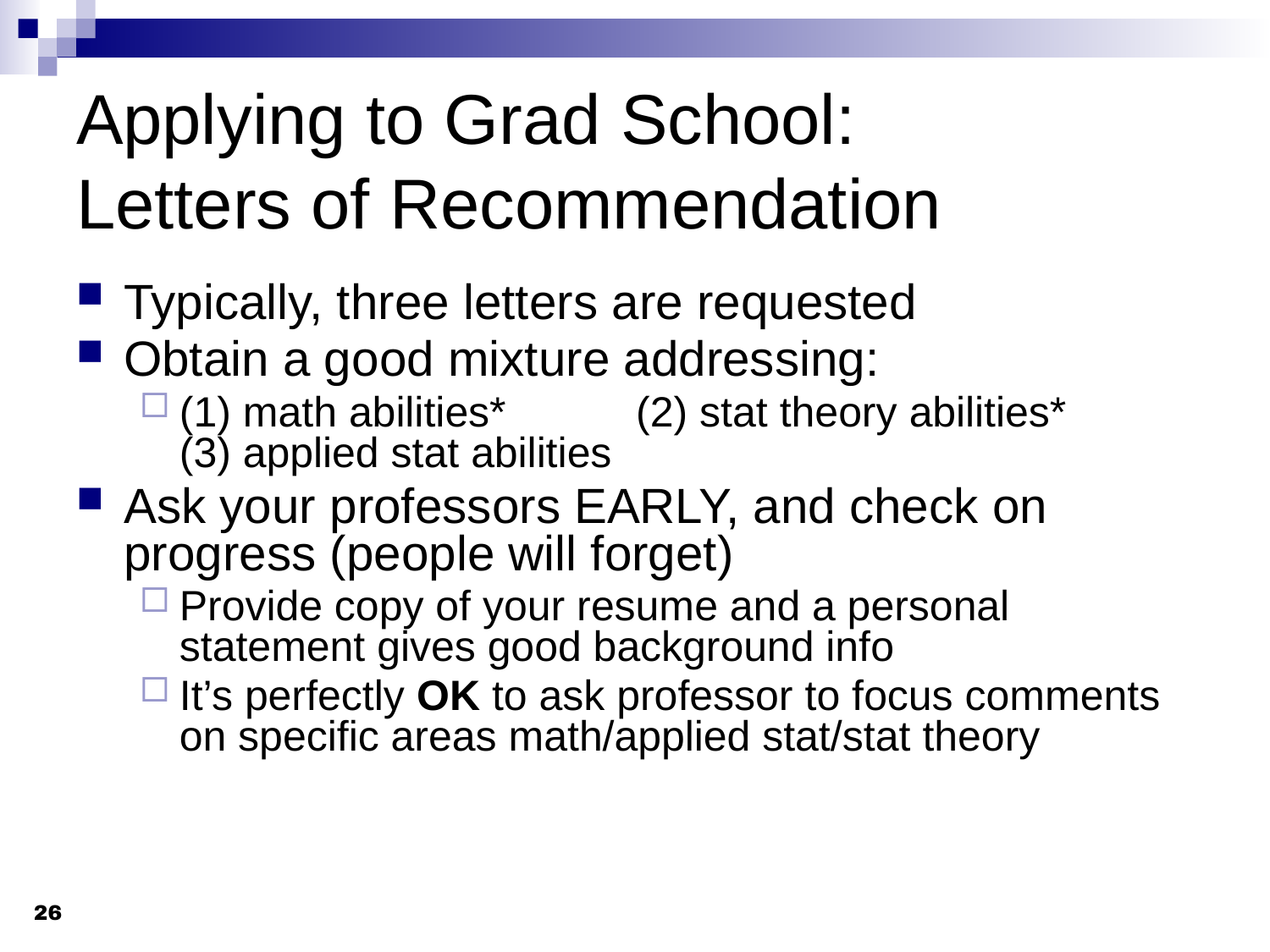

Applying to Grad School:
Letters of Recommendation
Typically, three letters are requested
Obtain a good mixture addressing:
(1) math abilities*           (2) stat theory abilities*
(3) applied stat abilities
Ask your professors EARLY, and check on progress (people will forget)
Provide copy of your resume and a personal statement gives good background info
It’s perfectly OK to ask professor to focus comments on specific areas math/applied stat/stat theory
26